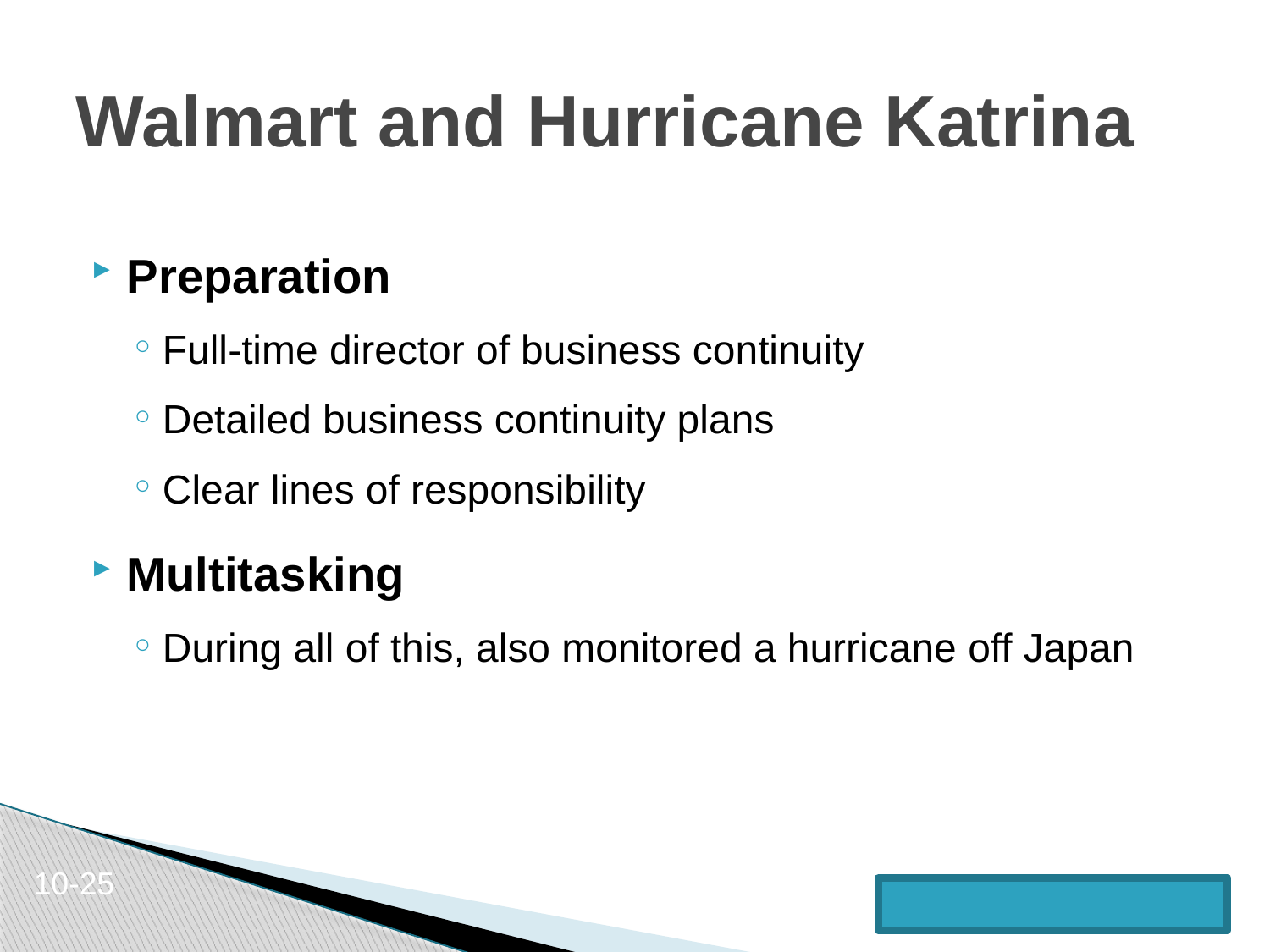

# Walmart and Hurricane Katrina
Preparation
Full-time director of business continuity
Detailed business continuity plans
Clear lines of responsibility
Multitasking
During all of this, also monitored a hurricane off Japan

10-25